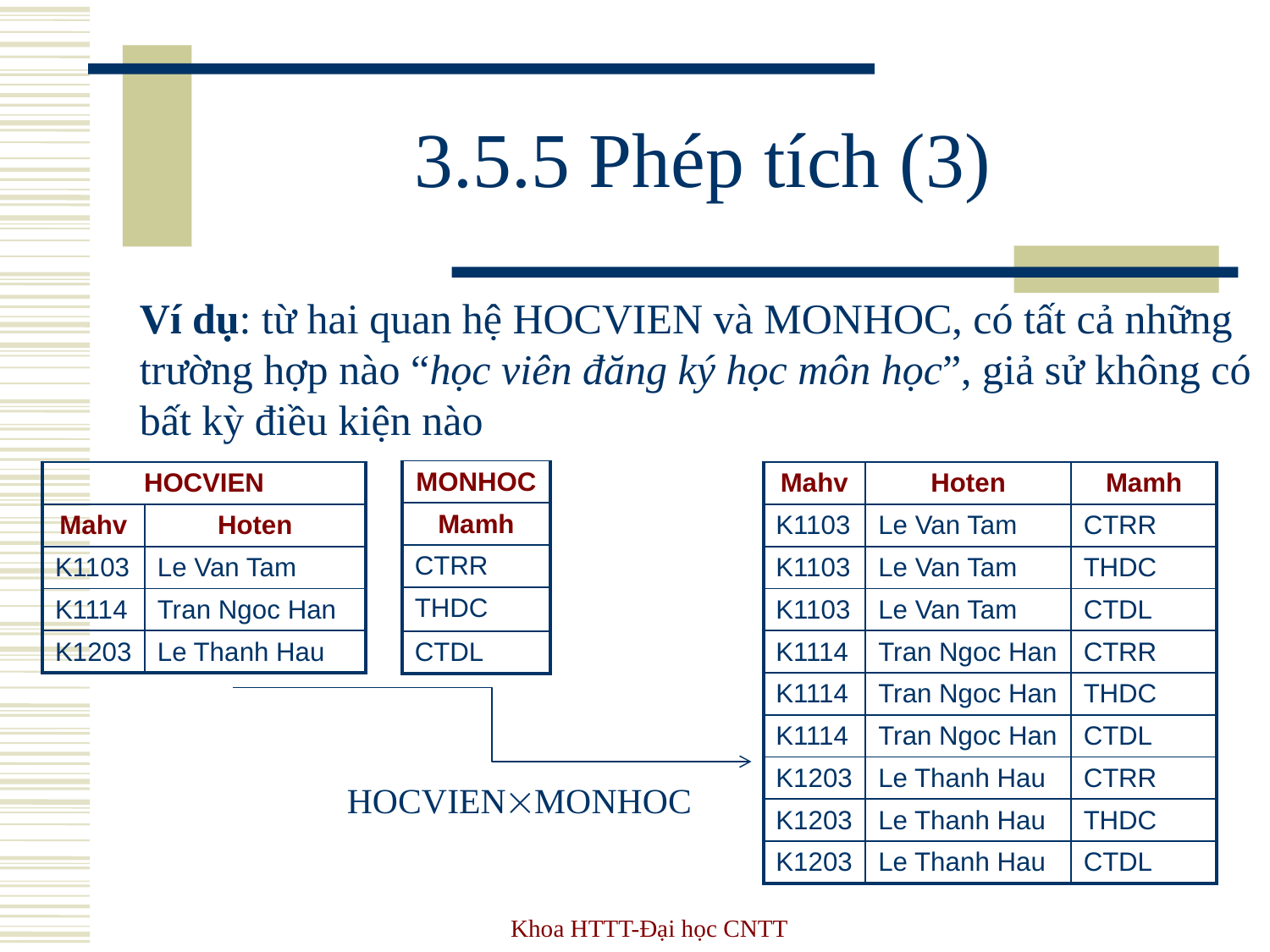

# 3.5.5 Phép tích (3)
Ví dụ: từ hai quan hệ HOCVIEN và MONHOC, có tất cả những trường hợp nào “học viên đăng ký học môn học”, giả sử không có bất kỳ điều kiện nào
| MONHOC |
| --- |
| Mamh |
| CTRR |
| THDC |
| CTDL |
| HOCVIEN |  |
| --- | --- |
| Mahv | Hoten |
| K1103 | Le Van Tam |
| K1114 | Tran Ngoc Han |
| K1203 | Le Thanh Hau |
| Mahv | Hoten | Mamh |
| --- | --- | --- |
| K1103 | Le Van Tam | CTRR |
| K1103 | Le Van Tam | THDC |
| K1103 | Le Van Tam | CTDL |
| K1114 | Tran Ngoc Han | CTRR |
| K1114 | Tran Ngoc Han | THDC |
| K1114 | Tran Ngoc Han | CTDL |
| K1203 | Le Thanh Hau | CTRR |
| K1203 | Le Thanh Hau | THDC |
| K1203 | Le Thanh Hau | CTDL |
HOCVIEN×MONHOC

Khoa HTTT-Đại học CNTT
26